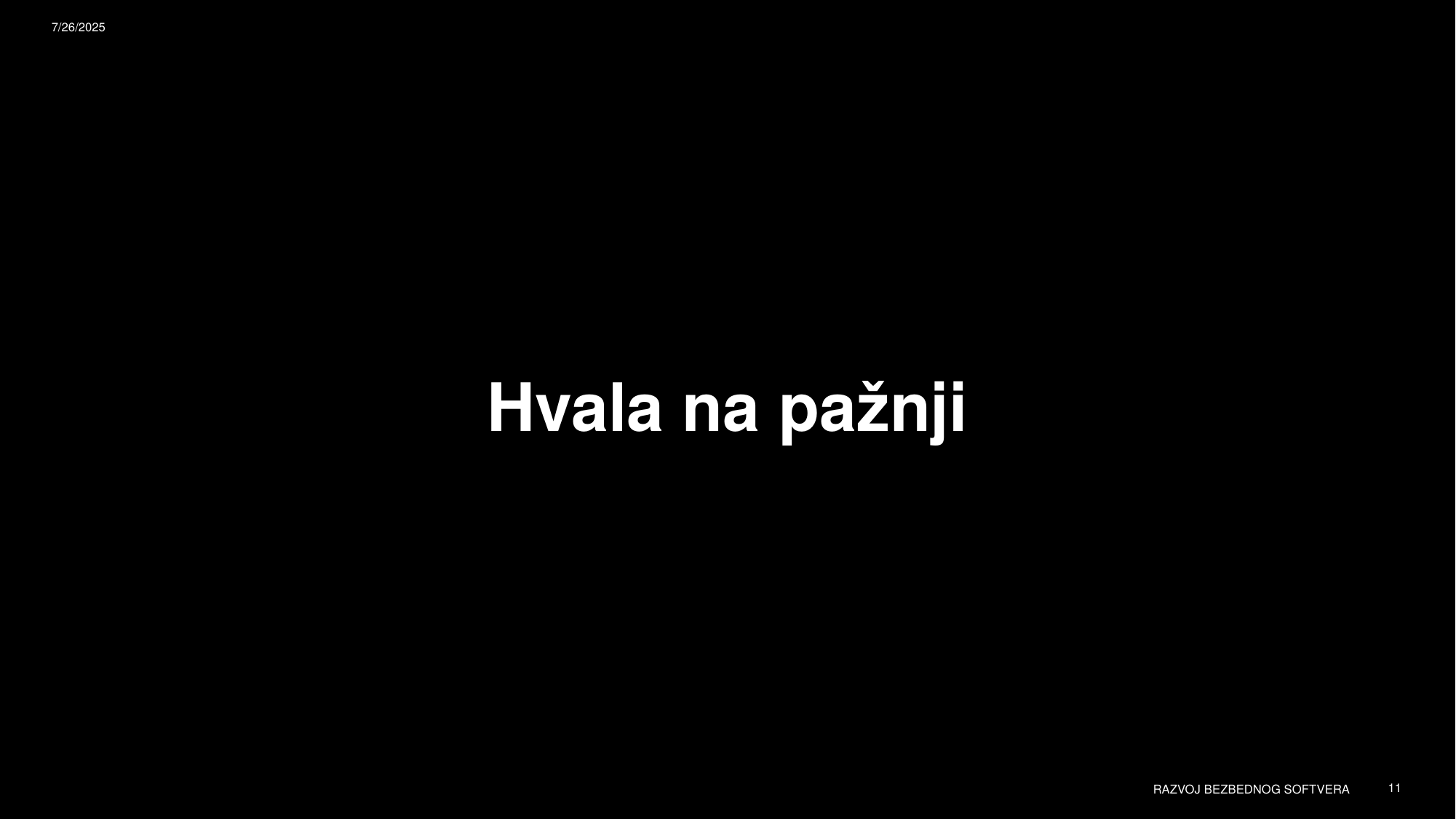

7/26/2025
# Hvala na pažnji
RAZVOJ BEZBEDNOG SOFTVERA
11